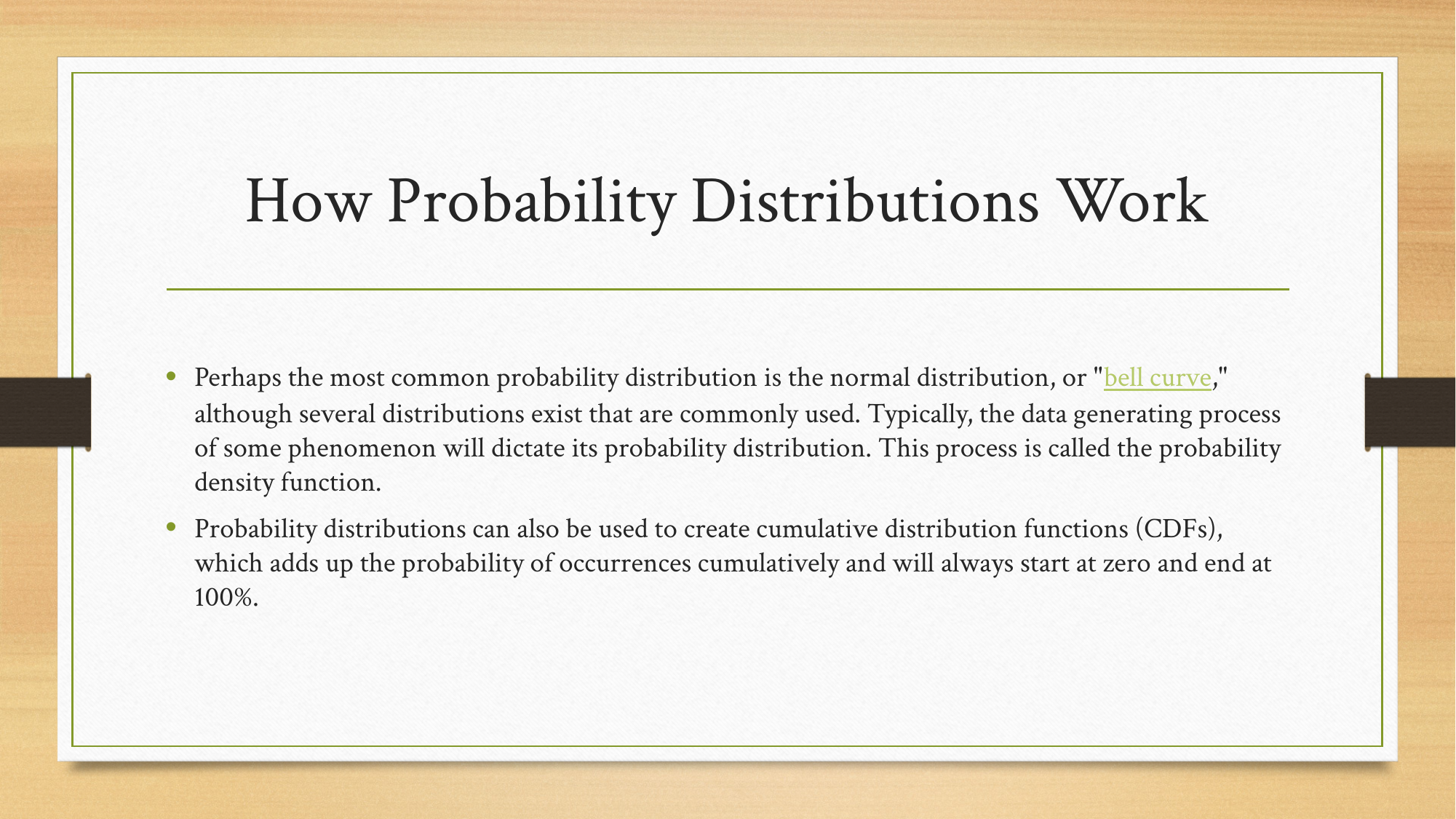

# How Probability Distributions Work

Perhaps the most common probability distribution is the normal distribution, or "bell curve," although several distributions exist that are commonly used. Typically, the data generating process of some phenomenon will dictate its probability distribution. This process is called the probability density function.
Probability distributions can also be used to create cumulative distribution functions (CDFs), which adds up the probability of occurrences cumulatively and will always start at zero and end at 100%.